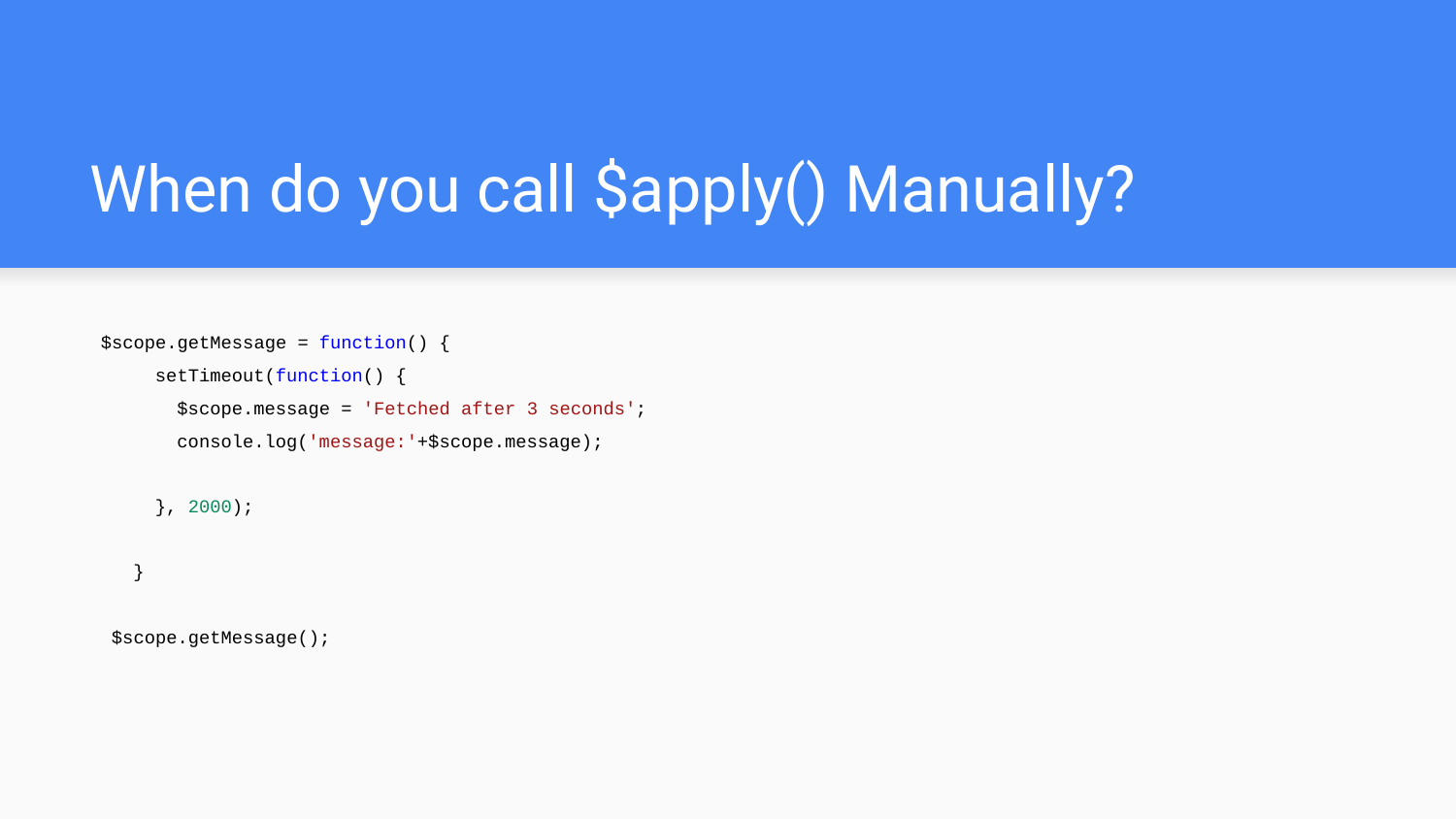

# When do you call $apply() Manually?
 $scope.getMessage = function() {
      setTimeout(function() {
        $scope.message = 'Fetched after 3 seconds';
        console.log('message:'+$scope.message);

      }, 2000);

    }

  $scope.getMessage();